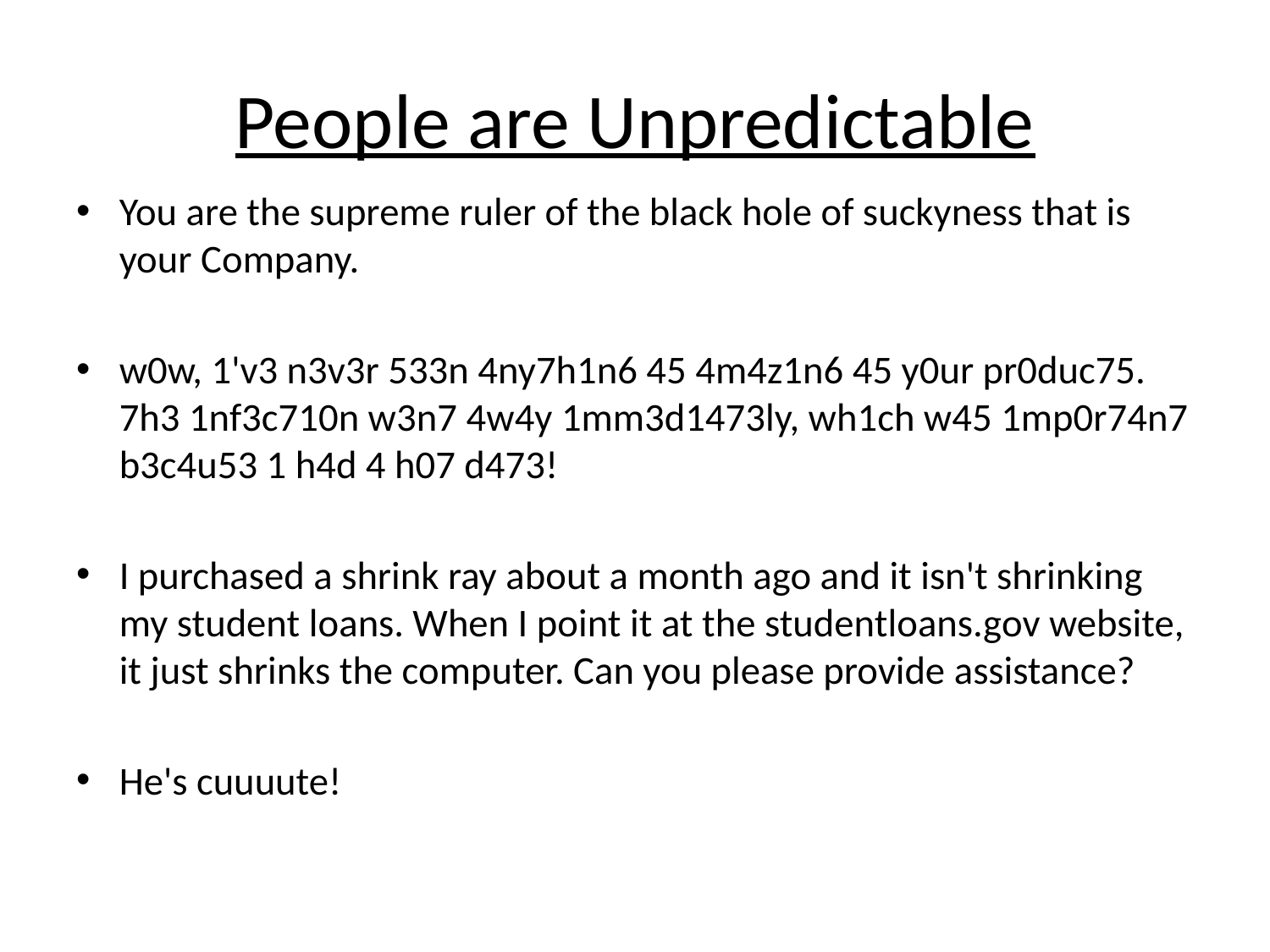

# People are Unpredictable
You are the supreme ruler of the black hole of suckyness that is your Company.

w0w, 1'v3 n3v3r 533n 4ny7h1n6 45 4m4z1n6 45 y0ur pr0duc75.  7h3 1nf3c710n w3n7 4w4y 1mm3d1473ly, wh1ch w45 1mp0r74n7 b3c4u53 1 h4d 4 h07 d473!

I purchased a shrink ray about a month ago and it isn't shrinking my student loans. When I point it at the studentloans.gov website, it just shrinks the computer. Can you please provide assistance?

He's cuuuute!